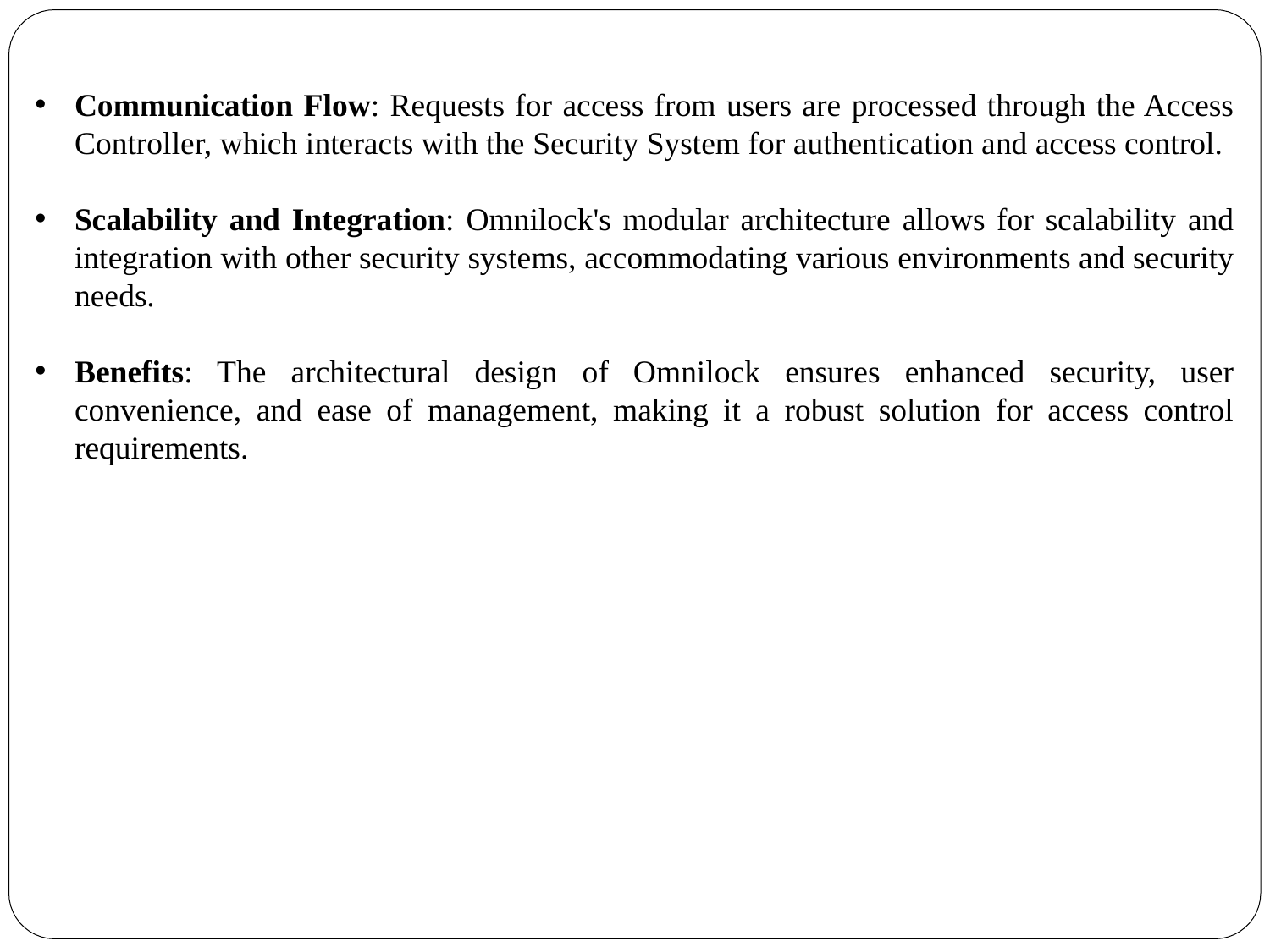

Communication Flow: Requests for access from users are processed through the Access Controller, which interacts with the Security System for authentication and access control.

Scalability and Integration: Omnilock's modular architecture allows for scalability and integration with other security systems, accommodating various environments and security needs.

Benefits: The architectural design of Omnilock ensures enhanced security, user convenience, and ease of management, making it a robust solution for access control requirements.